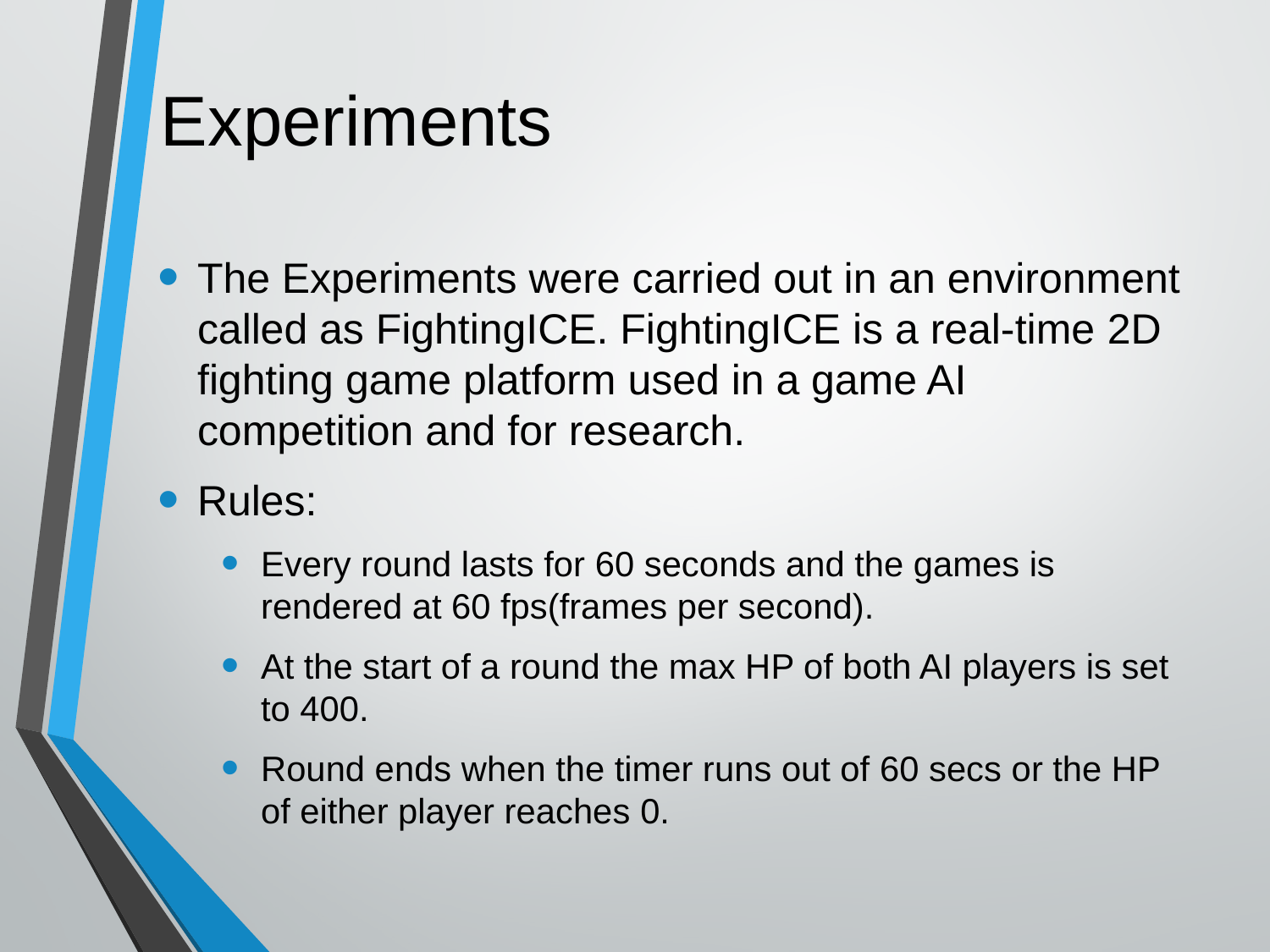

# Experiments
The Experiments were carried out in an environment called as FightingICE. FightingICE is a real-time 2D fighting game platform used in a game AI competition and for research.
Rules:
Every round lasts for 60 seconds and the games is rendered at 60 fps(frames per second).
At the start of a round the max HP of both AI players is set to 400.
Round ends when the timer runs out of 60 secs or the HP of either player reaches 0.